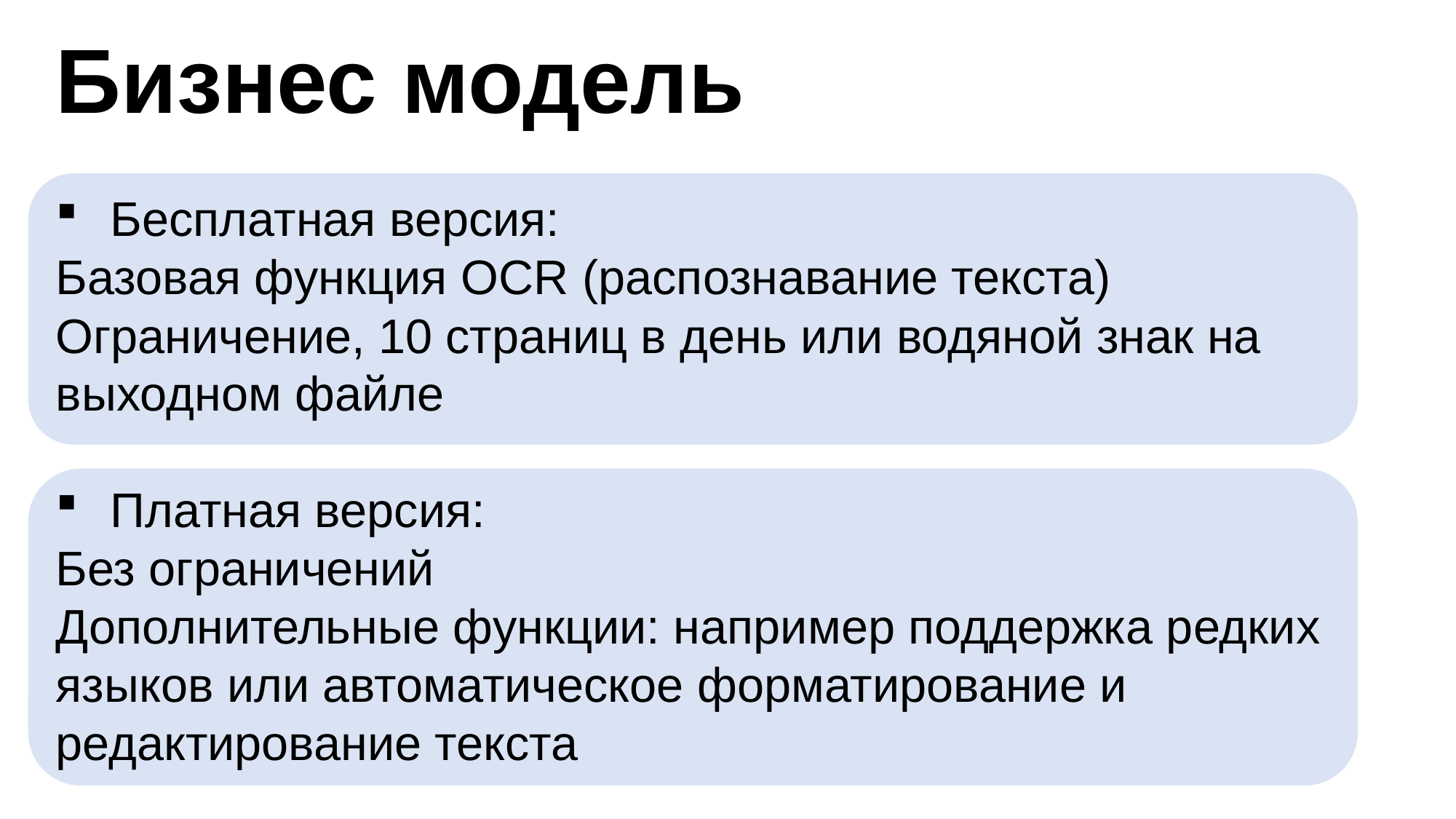

# Бизнес модель

Бесплатная версия:
Базовая функция OCR (распознавание текста)
Ограничение, 10 страниц в день или водяной знак на выходном файле

Платная версия:
Без ограничений
Дополнительные функции: например поддержка редких языков или автоматическое форматирование и редактирование текста